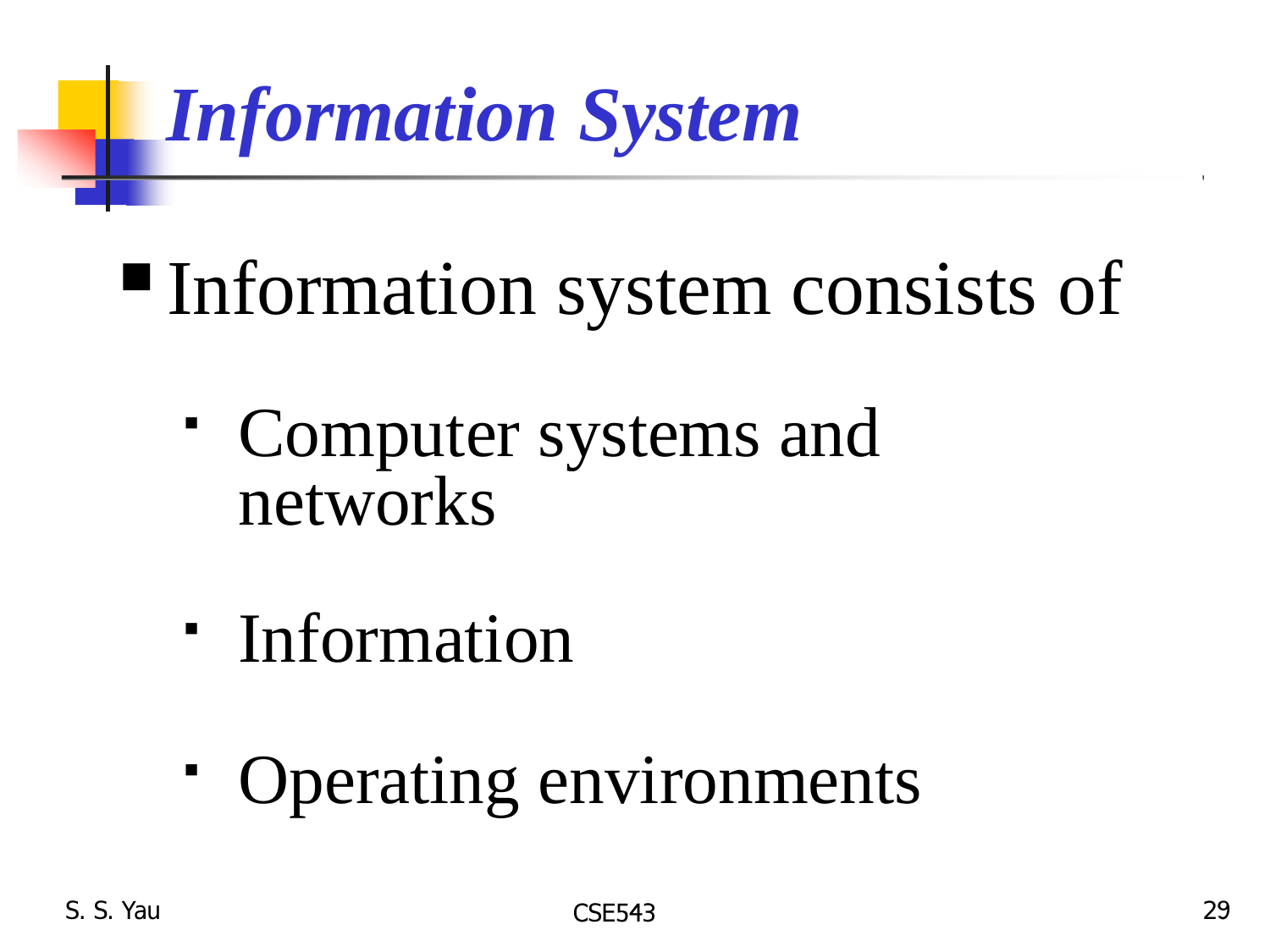

# Information System
Information system consists of

Computer systems and networks

Information

Operating environments
S. S. Yau
29
CSE543